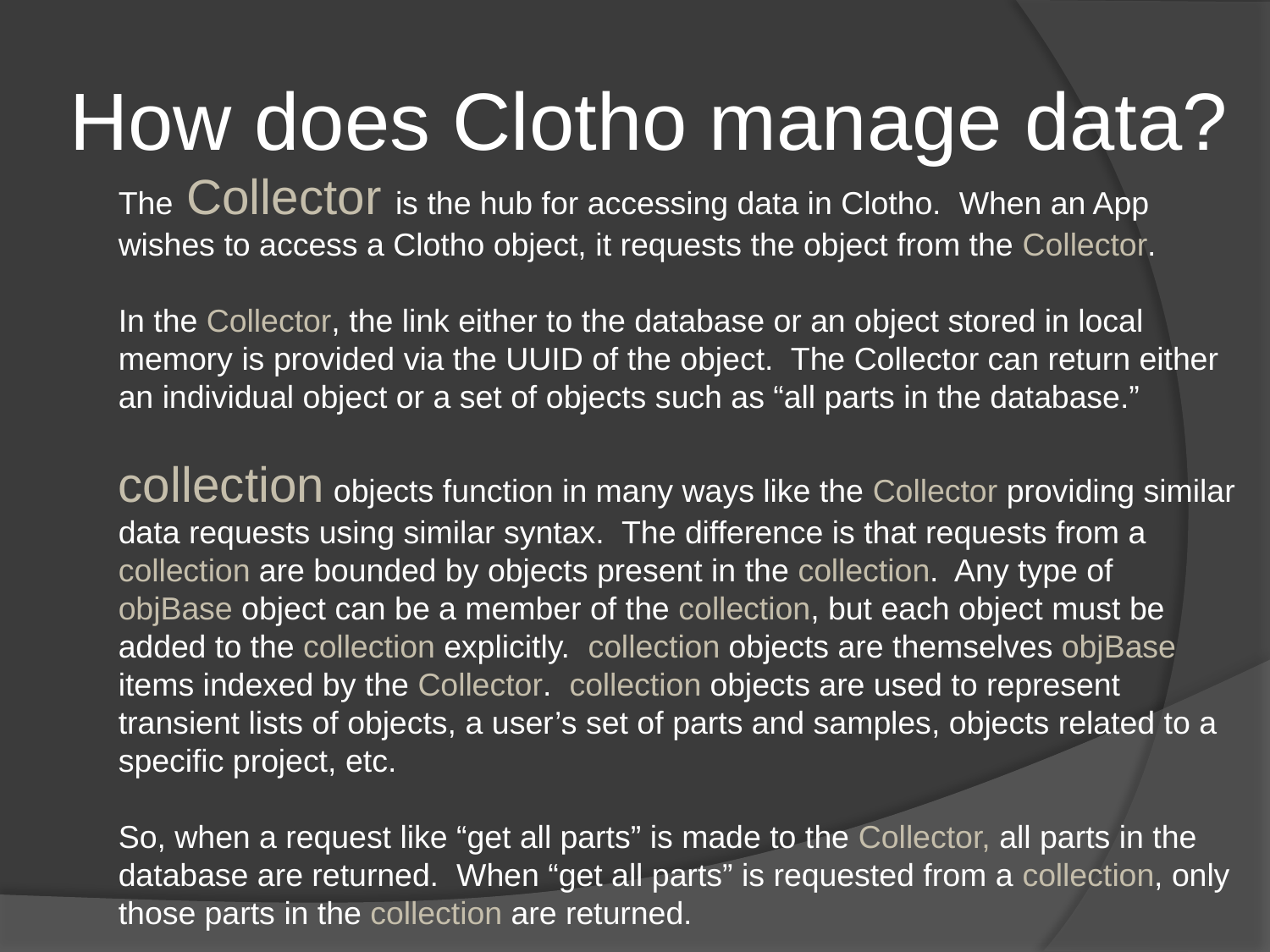

# How does Clotho manage data?
The Collector is the hub for accessing data in Clotho.  When an App wishes to access a Clotho object, it requests the object from the Collector.

In the Collector, the link either to the database or an object stored in local memory is provided via the UUID of the object.  The Collector can return either an individual object or a set of objects such as “all parts in the database.”

collection objects function in many ways like the Collector providing similar data requests using similar syntax.  The difference is that requests from a collection are bounded by objects present in the collection.  Any type of objBase object can be a member of the collection, but each object must be added to the collection explicitly.  collection objects are themselves objBase items indexed by the Collector.  collection objects are used to represent transient lists of objects, a user’s set of parts and samples, objects related to a specific project, etc.

So, when a request like “get all parts” is made to the Collector, all parts in the database are returned.  When “get all parts” is requested from a collection, only those parts in the collection are returned.